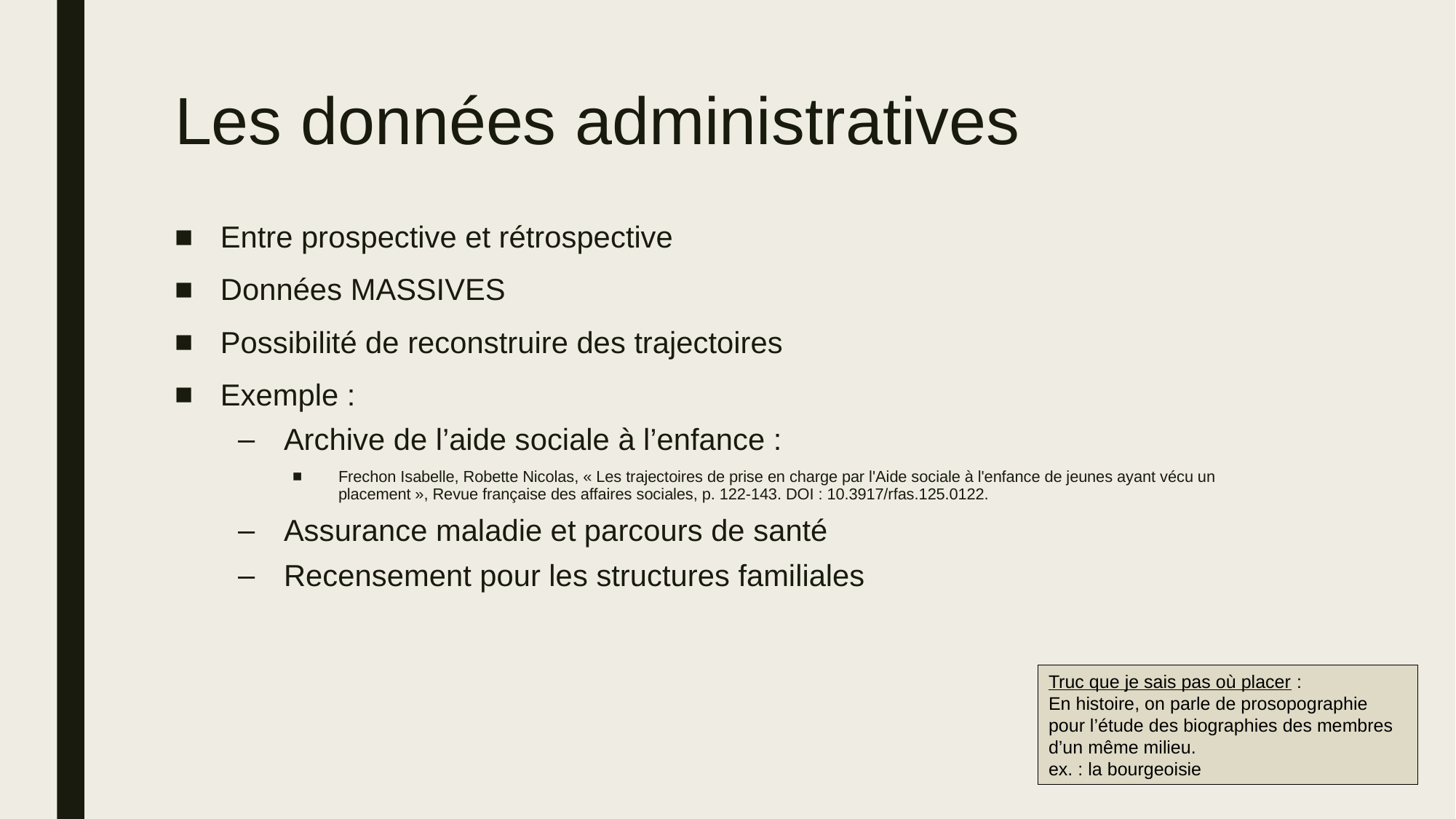

# Les données administratives
Entre prospective et rétrospective
Données MASSIVES
Possibilité de reconstruire des trajectoires
Exemple :
Archive de l’aide sociale à l’enfance :
Frechon Isabelle, Robette Nicolas, « Les trajectoires de prise en charge par l'Aide sociale à l'enfance de jeunes ayant vécu un placement », Revue française des affaires sociales, p. 122-143. DOI : 10.3917/rfas.125.0122.
Assurance maladie et parcours de santé
Recensement pour les structures familiales

Truc que je sais pas où placer :
En histoire, on parle de prosopographie pour l’étude des biographies des membres d’un même milieu.
ex. : la bourgeoisie